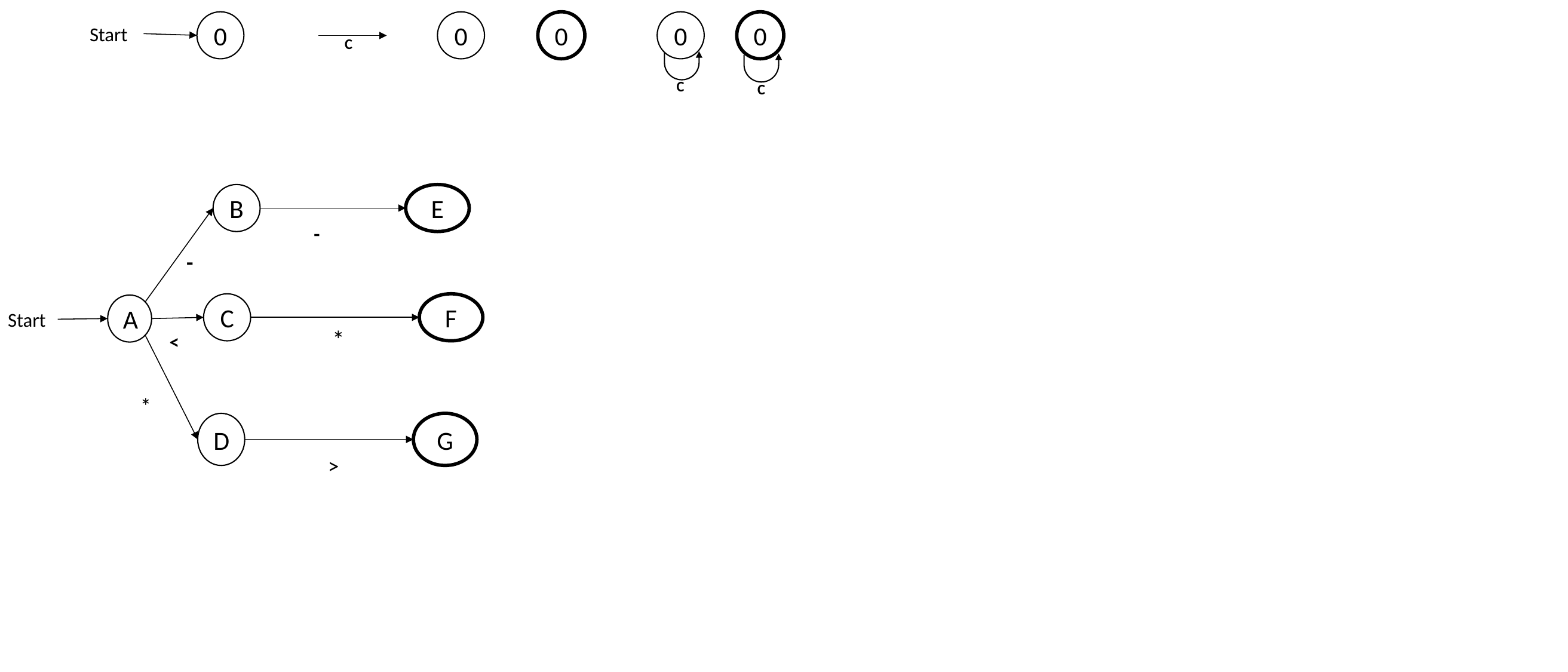

0
Start
0
0

C
0

C
0
C
B
E
-

-
C
F
A
Start
<

*
*
D
G

>